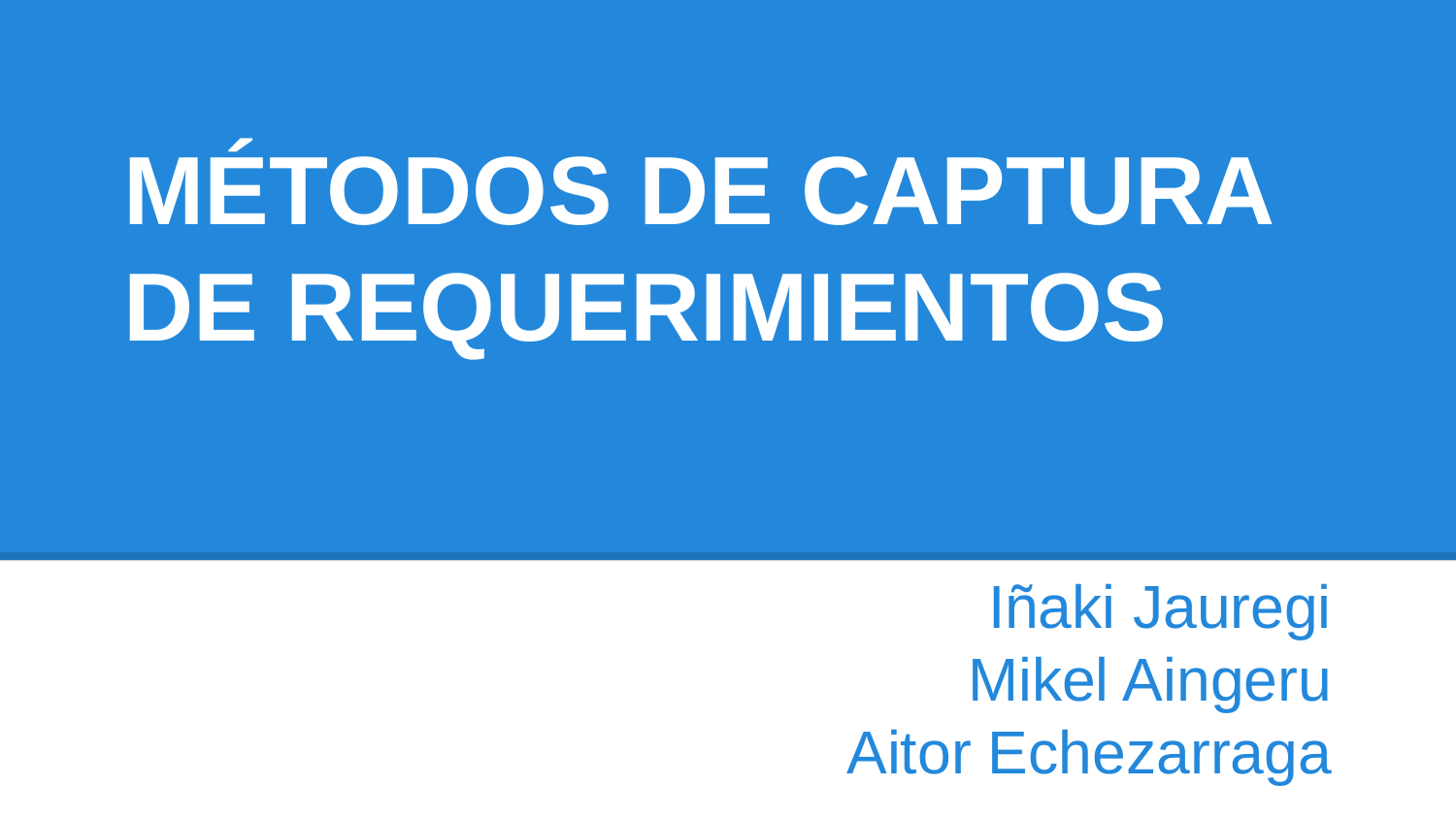

# MÉTODOS DE CAPTURA DE REQUERIMIENTOS
Iñaki Jauregi
Mikel Aingeru
Aitor Echezarraga